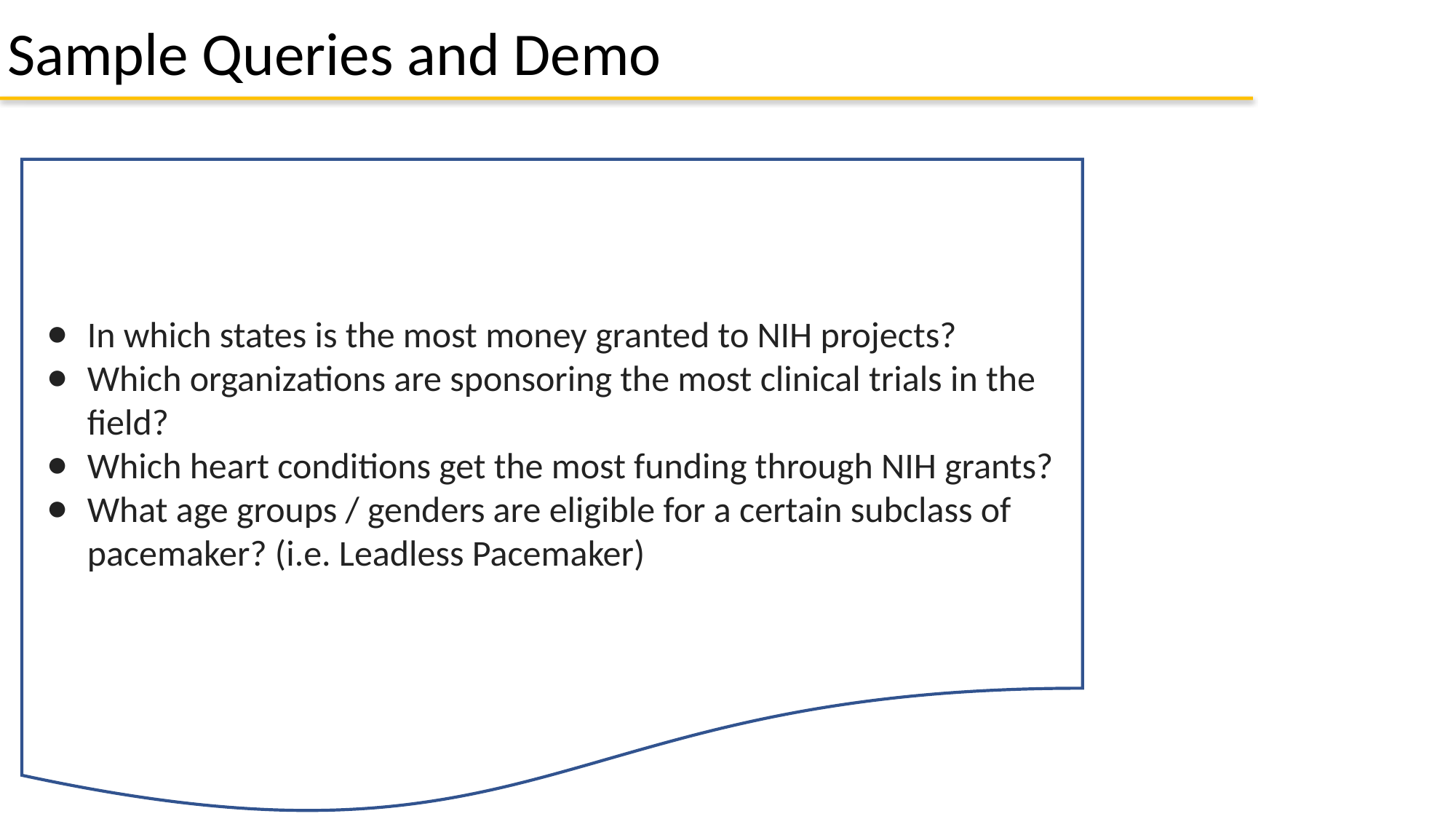

Sample Queries and Demo

In which states is the most money granted to NIH projects?
Which organizations are sponsoring the most clinical trials in the field?
Which heart conditions get the most funding through NIH grants?
What age groups / genders are eligible for a certain subclass of pacemaker? (i.e. Leadless Pacemaker)